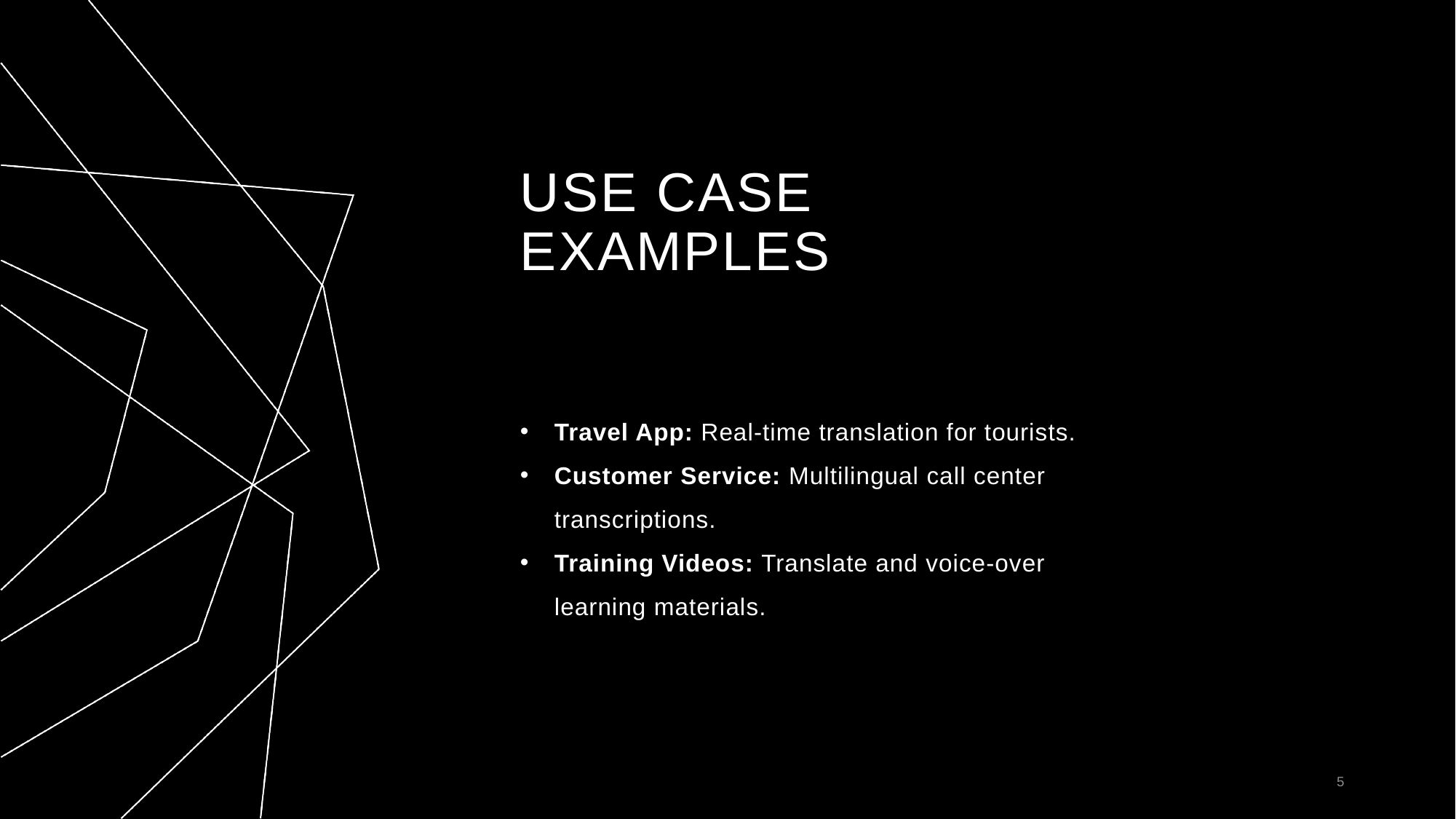

# Use Case Examples
Travel App: Real-time translation for tourists.
Customer Service: Multilingual call center transcriptions.
Training Videos: Translate and voice-over learning materials.
5